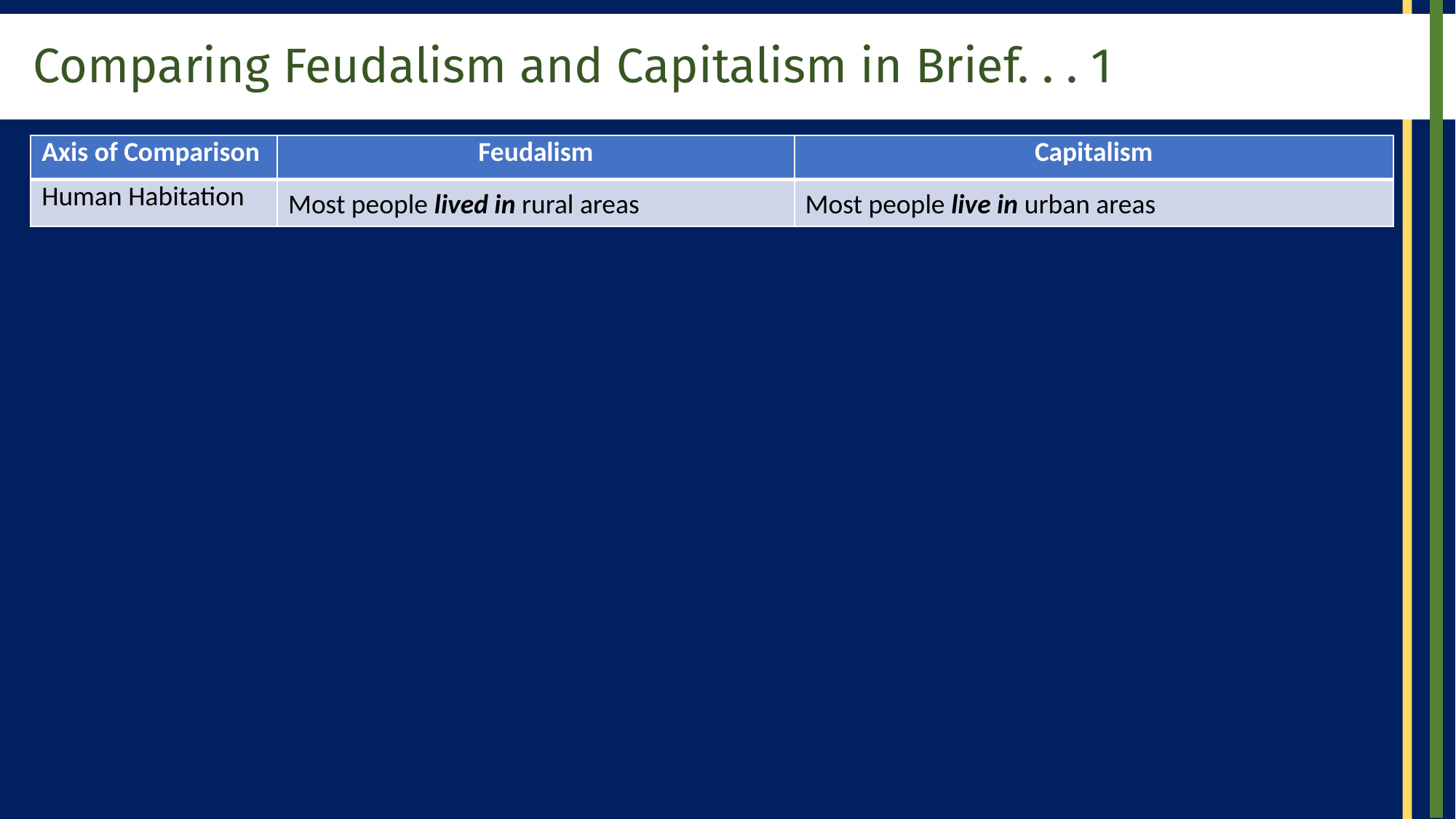

# Comparing Feudalism and Capitalism in Brief. . . 1
| Axis of Comparison | Feudalism | Capitalism |
| --- | --- | --- |
| Human Habitation | Most people lived in rural areas | Most people live in urban areas |